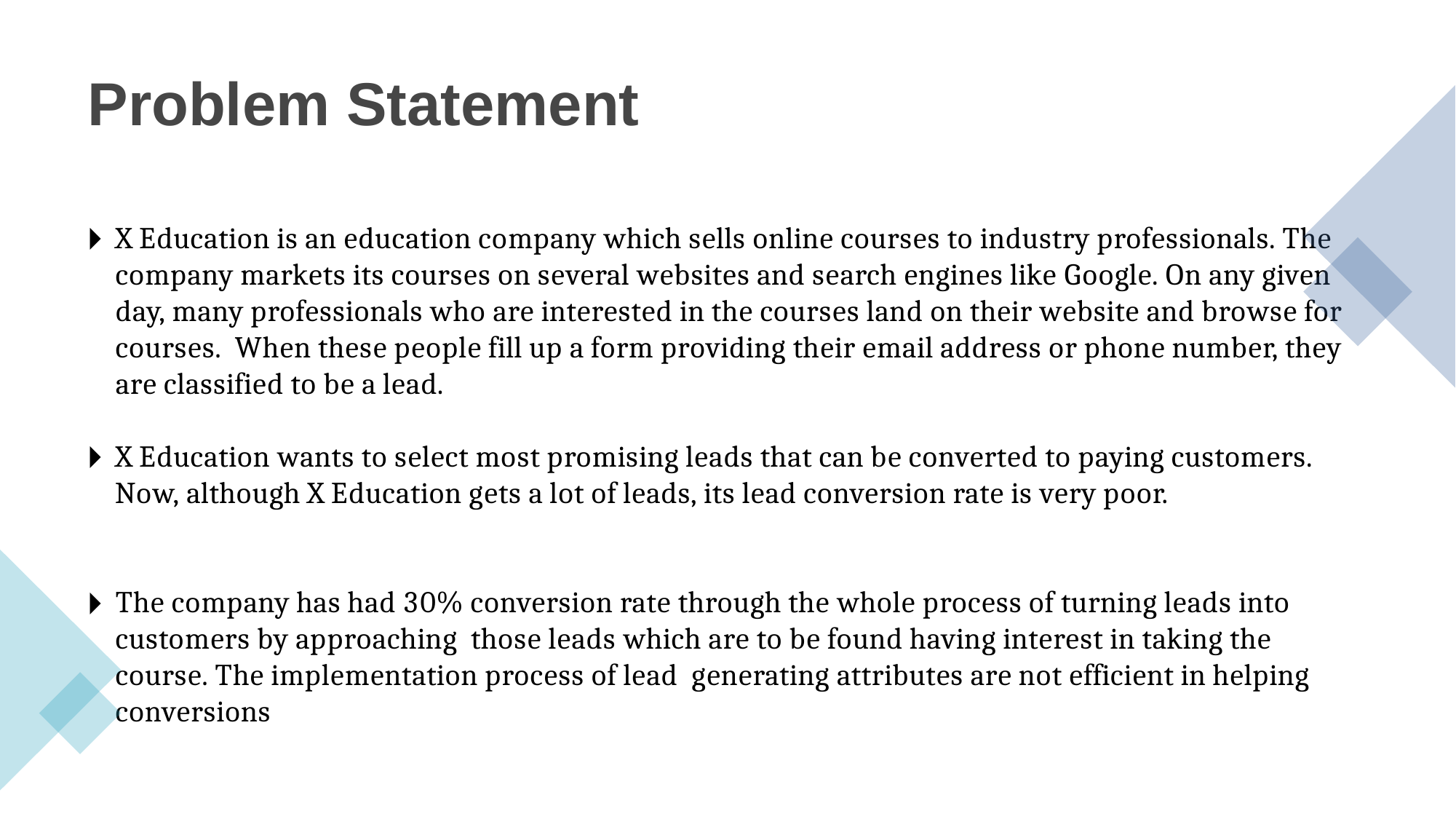

# Problem Statement

X Education is an education company which sells online courses to industry professionals. The company markets its courses on several websites and search engines like Google. On any given day, many professionals who are interested in the courses land on their website and browse for courses.  When these people fill up a form providing their email address or phone number, they are classified to be a lead.

X Education wants to select most promising leads that can be converted to paying customers. Now, although X Education gets a lot of leads, its lead conversion rate is very poor.

The company has had 30% conversion rate through the whole process of turning leads into customers by approaching  those leads which are to be found having interest in taking the course. The implementation process of lead  generating attributes are not efficient in helping conversions